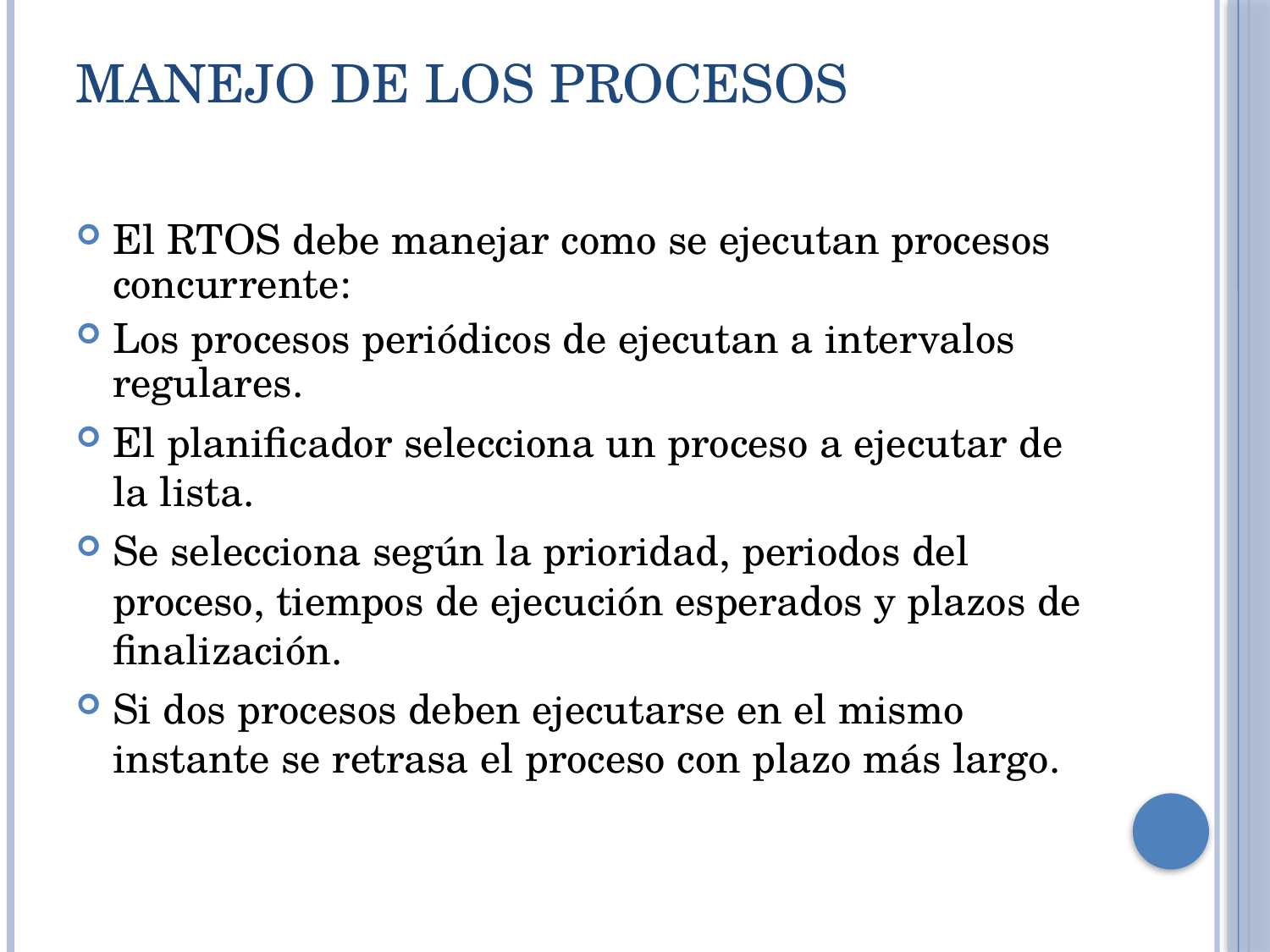

# Manejo de los procesos

El RTOS debe manejar como se ejecutan procesos concurrente:
Los procesos periódicos de ejecutan a intervalos regulares.
El planificador selecciona un proceso a ejecutar de la lista.
Se selecciona según la prioridad, periodos del proceso, tiempos de ejecución esperados y plazos de finalización.
Si dos procesos deben ejecutarse en el mismo instante se retrasa el proceso con plazo más largo.